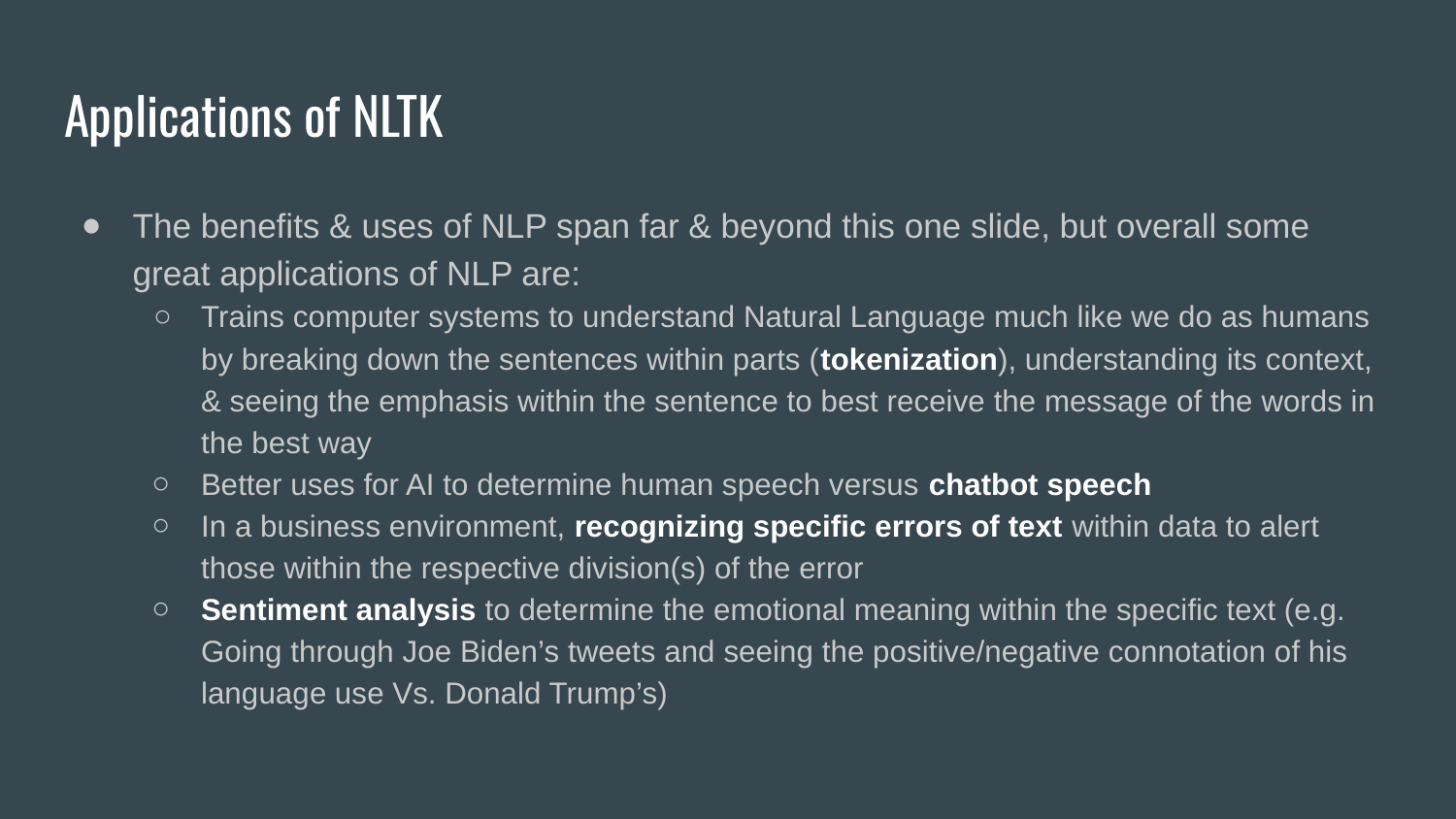

# Applications of NLTK
The benefits & uses of NLP span far & beyond this one slide, but overall some great applications of NLP are:
Trains computer systems to understand Natural Language much like we do as humans by breaking down the sentences within parts (tokenization), understanding its context, & seeing the emphasis within the sentence to best receive the message of the words in the best way
Better uses for AI to determine human speech versus chatbot speech
In a business environment, recognizing specific errors of text within data to alert those within the respective division(s) of the error
Sentiment analysis to determine the emotional meaning within the specific text (e.g. Going through Joe Biden’s tweets and seeing the positive/negative connotation of his language use Vs. Donald Trump’s)